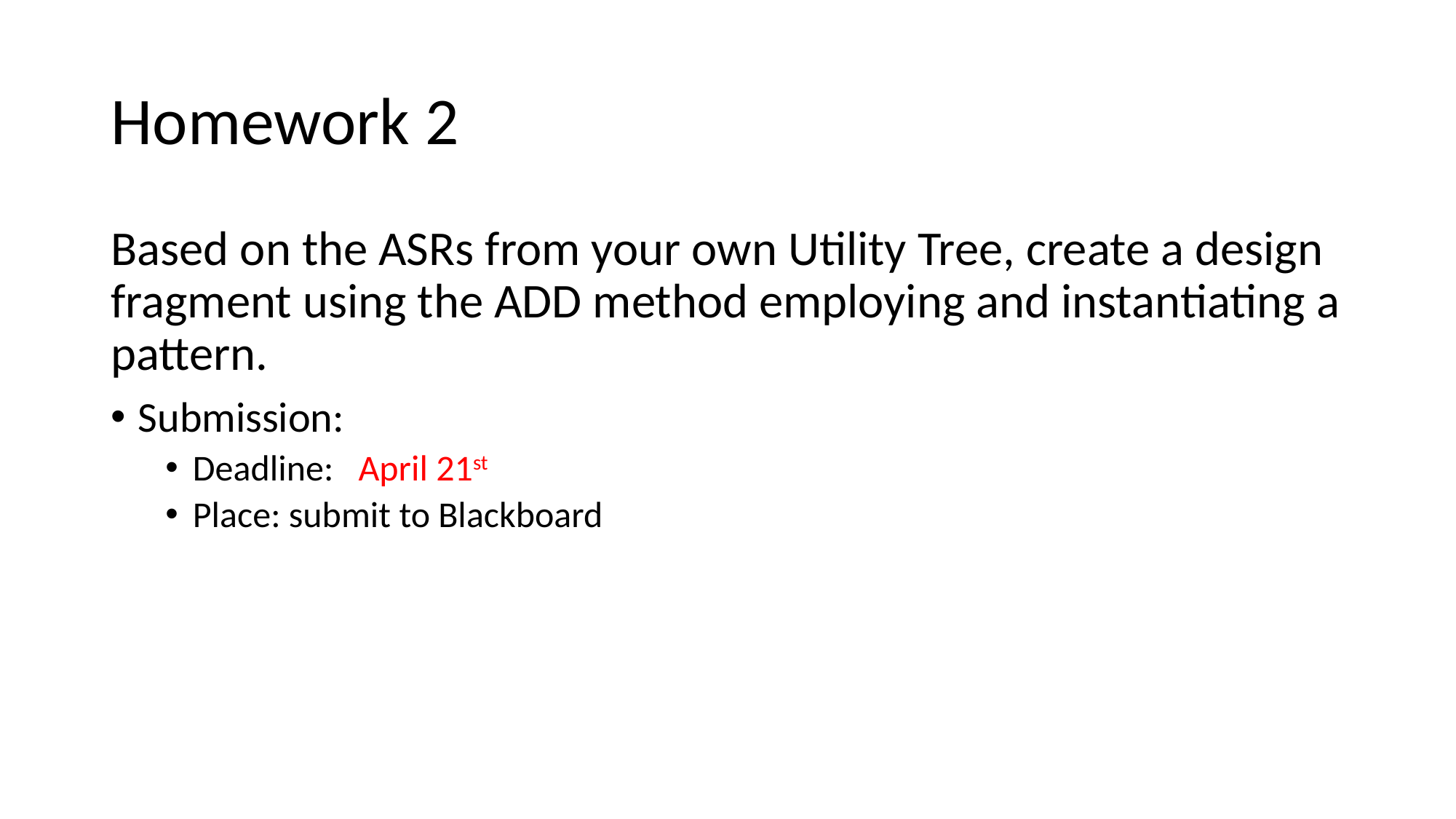

# Homework 2
Based on the ASRs from your own Utility Tree, create a design fragment using the ADD method employing and instantiating a pattern.
Submission:
Deadline:   April 21st
Place: submit to Blackboard